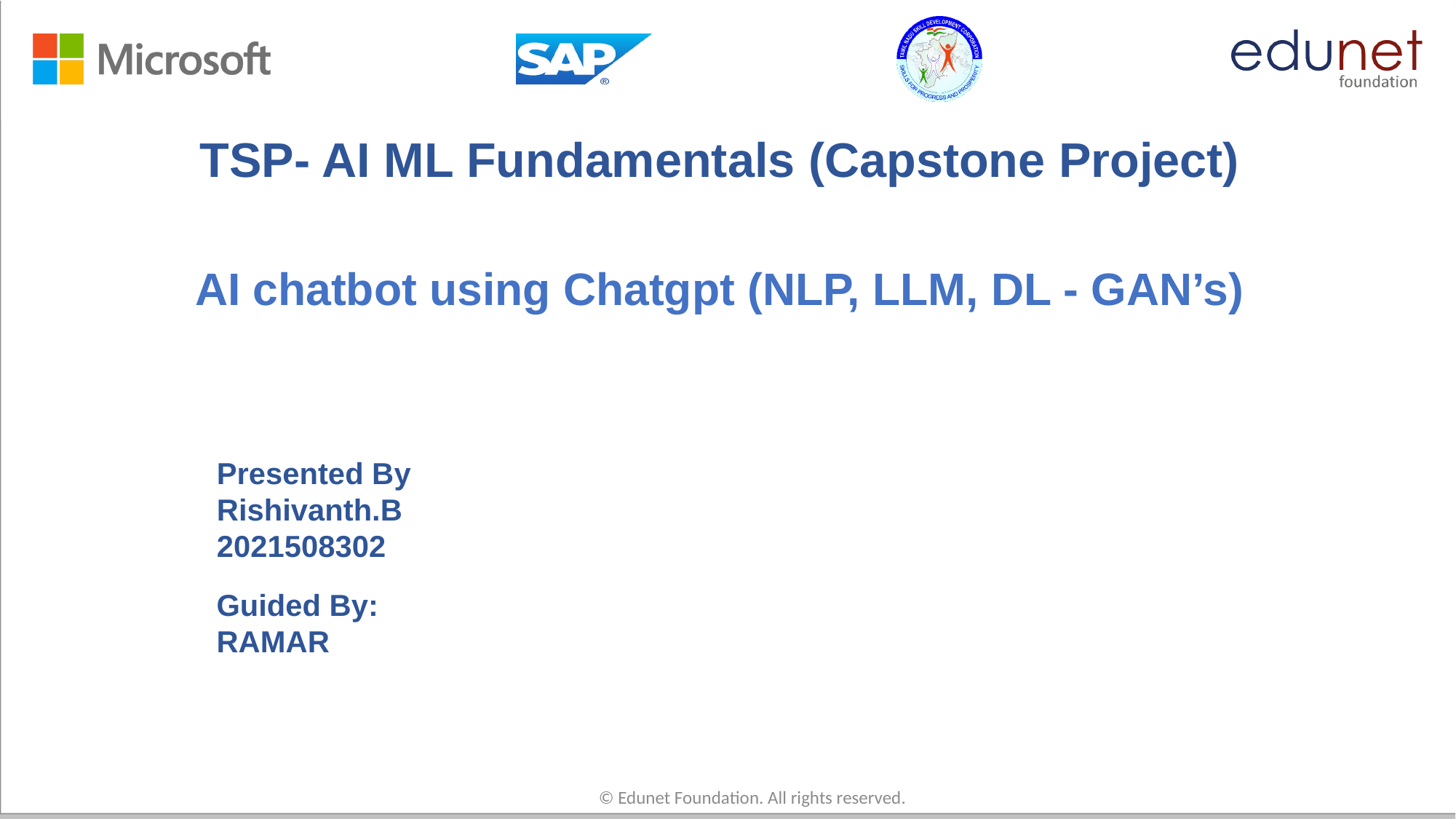

TSP- AI ML Fundamentals (Capstone Project)
# AI chatbot using Chatgpt (NLP, LLM, DL - GAN’s)
Presented By
Rishivanth.B
2021508302
Guided By:
RAMAR

© Edunet Foundation. All rights reserved.